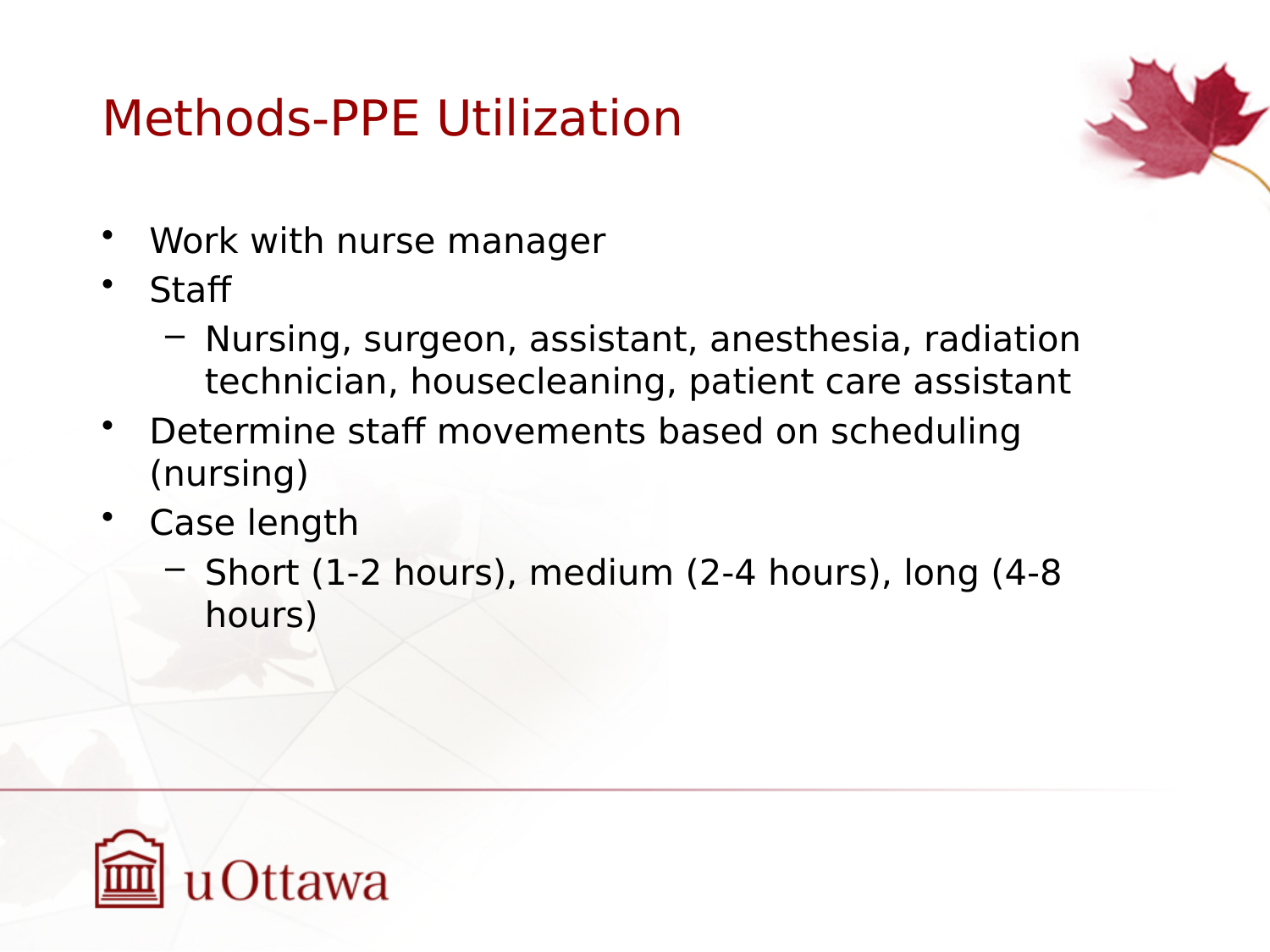

# Methods-PPE Utilization
Work with nurse manager
Staff
Nursing, surgeon, assistant, anesthesia, radiation technician, housecleaning, patient care assistant
Determine staff movements based on scheduling (nursing)
Case length
Short (1-2 hours), medium (2-4 hours), long (4-8 hours)